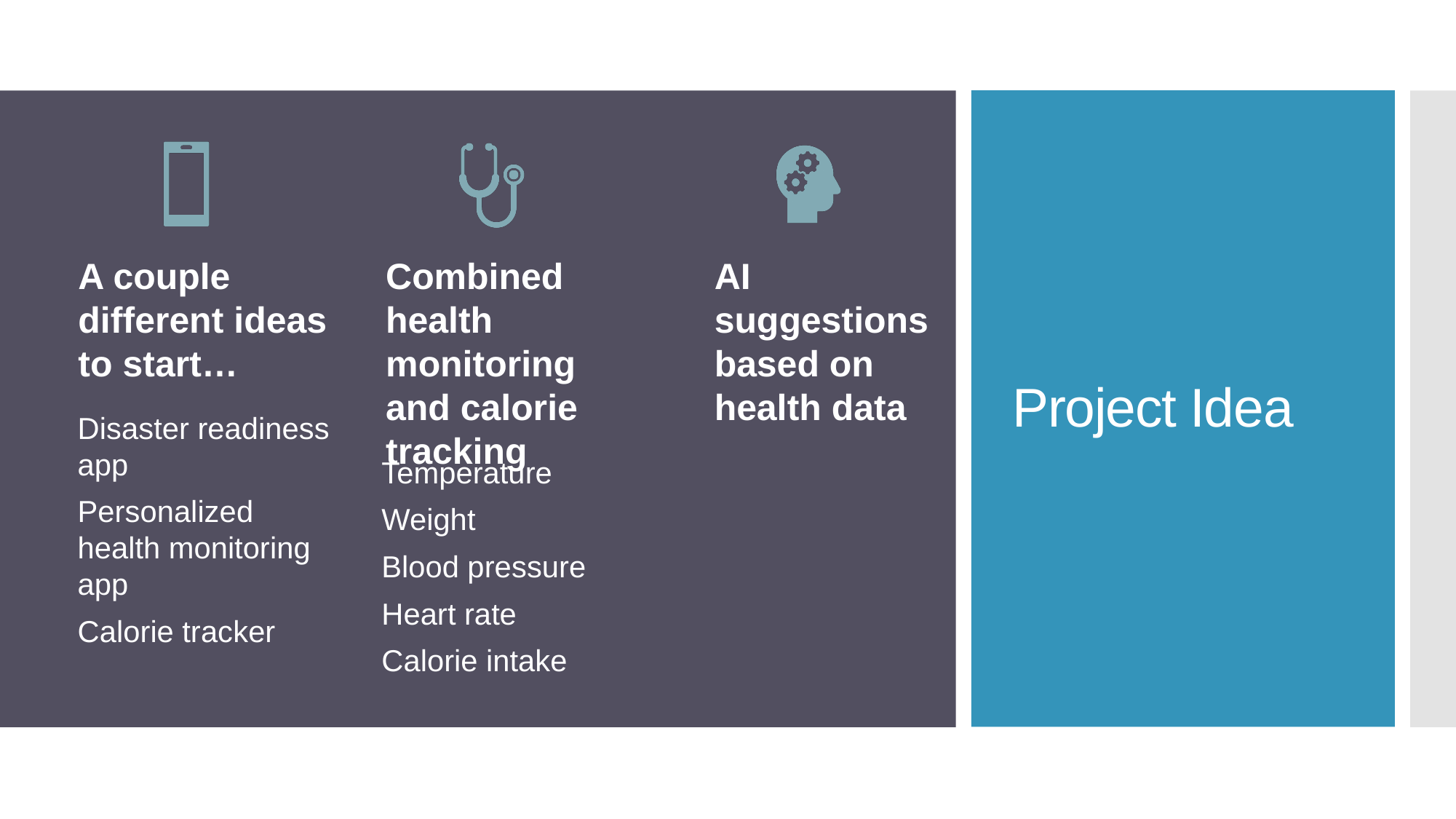

A couple different ideas to start…
Disaster readiness app
Personalized health monitoring app
Calorie tracker
Combined health monitoring and calorie tracking
Temperature
Weight
Blood pressure
Heart rate
Calorie intake
AI suggestions based on health data
# Project Idea